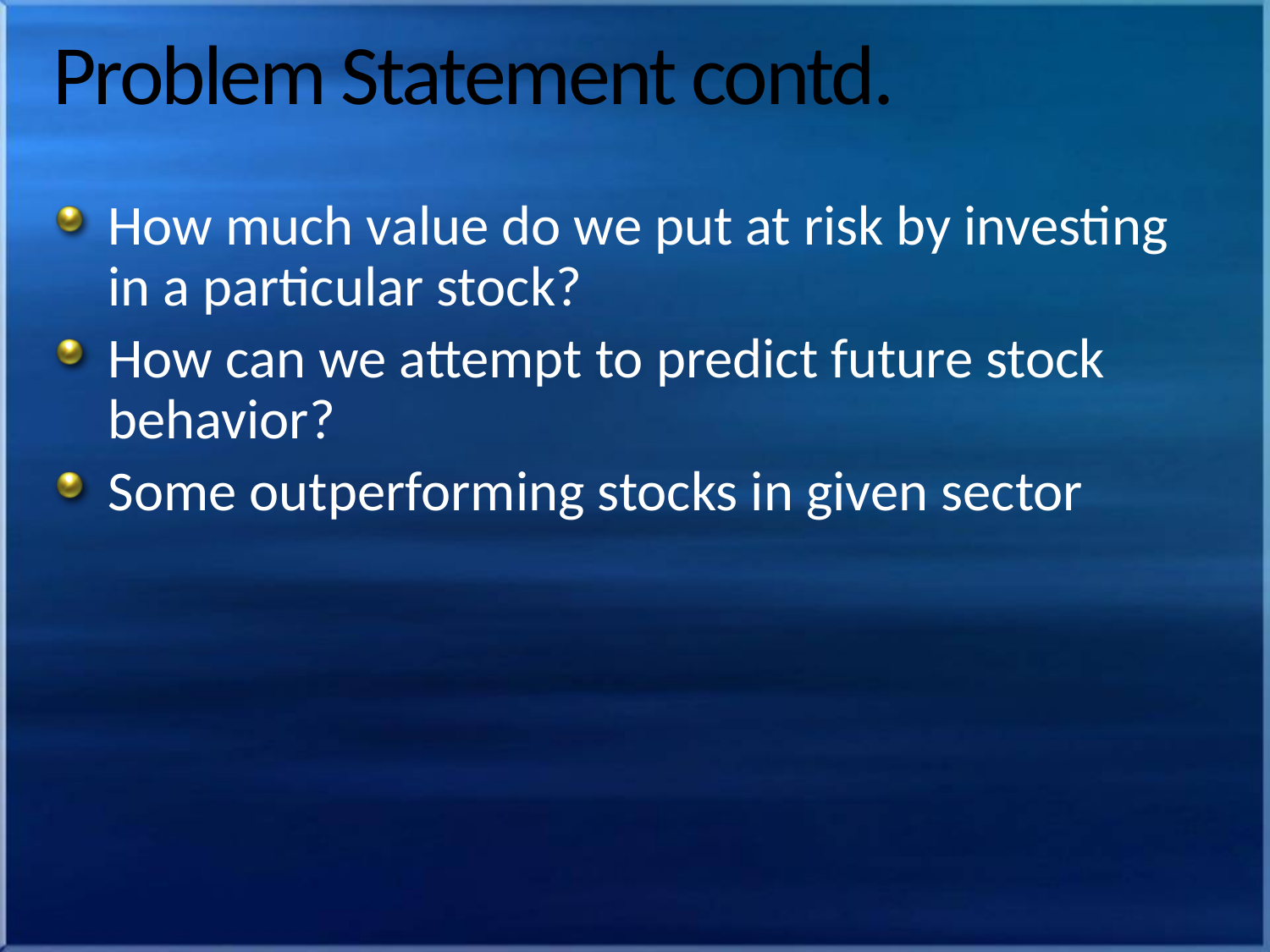

# Problem Statement contd.
How much value do we put at risk by investing in a particular stock?
How can we attempt to predict future stock behavior?
Some outperforming stocks in given sector